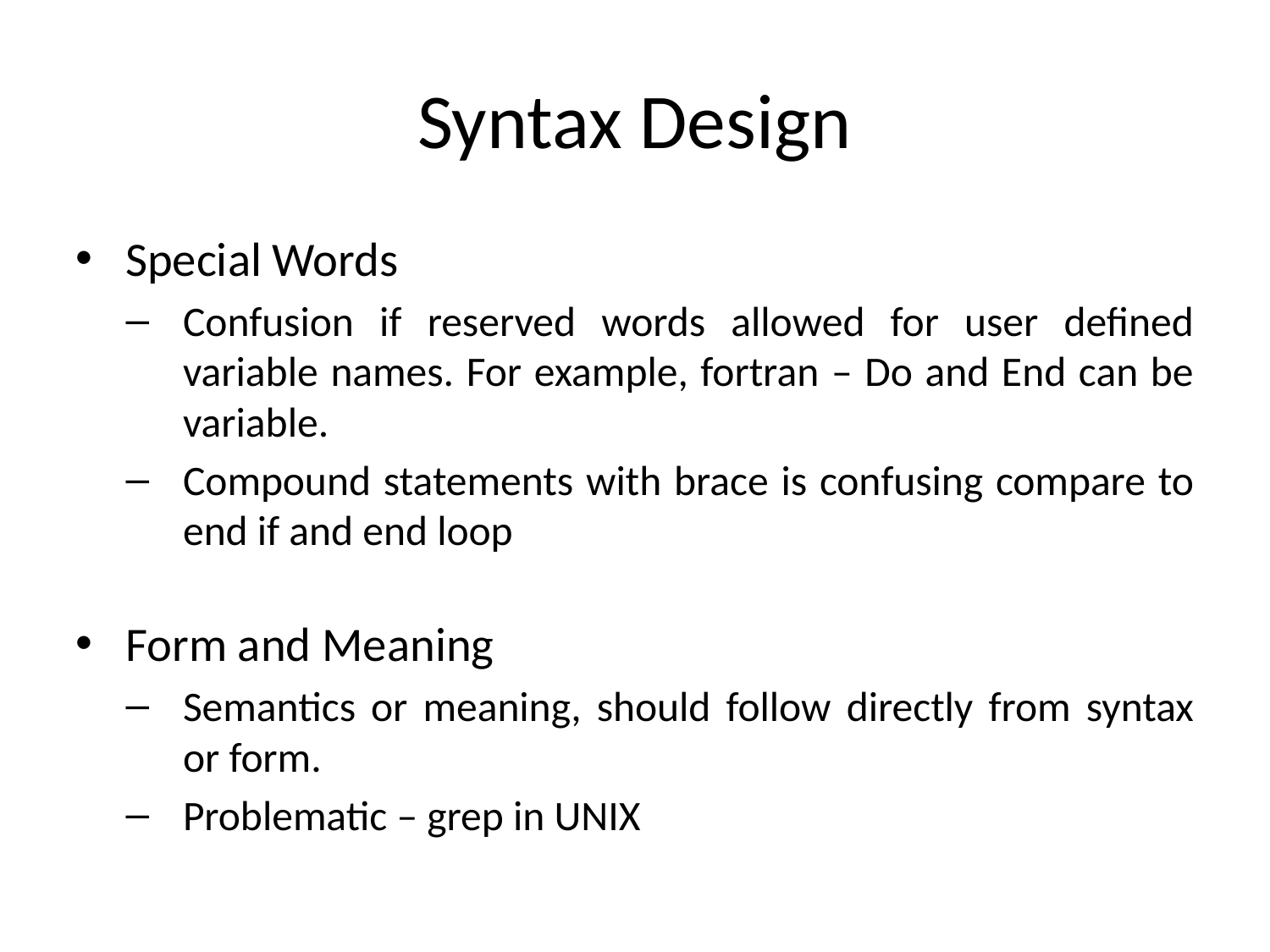

# Syntax Design
Special Words
Confusion if reserved words allowed for user defined variable names. For example, fortran – Do and End can be variable.
Compound statements with brace is confusing compare to end if and end loop

Form and Meaning
Semantics or meaning, should follow directly from syntax or form.
Problematic – grep in UNIX